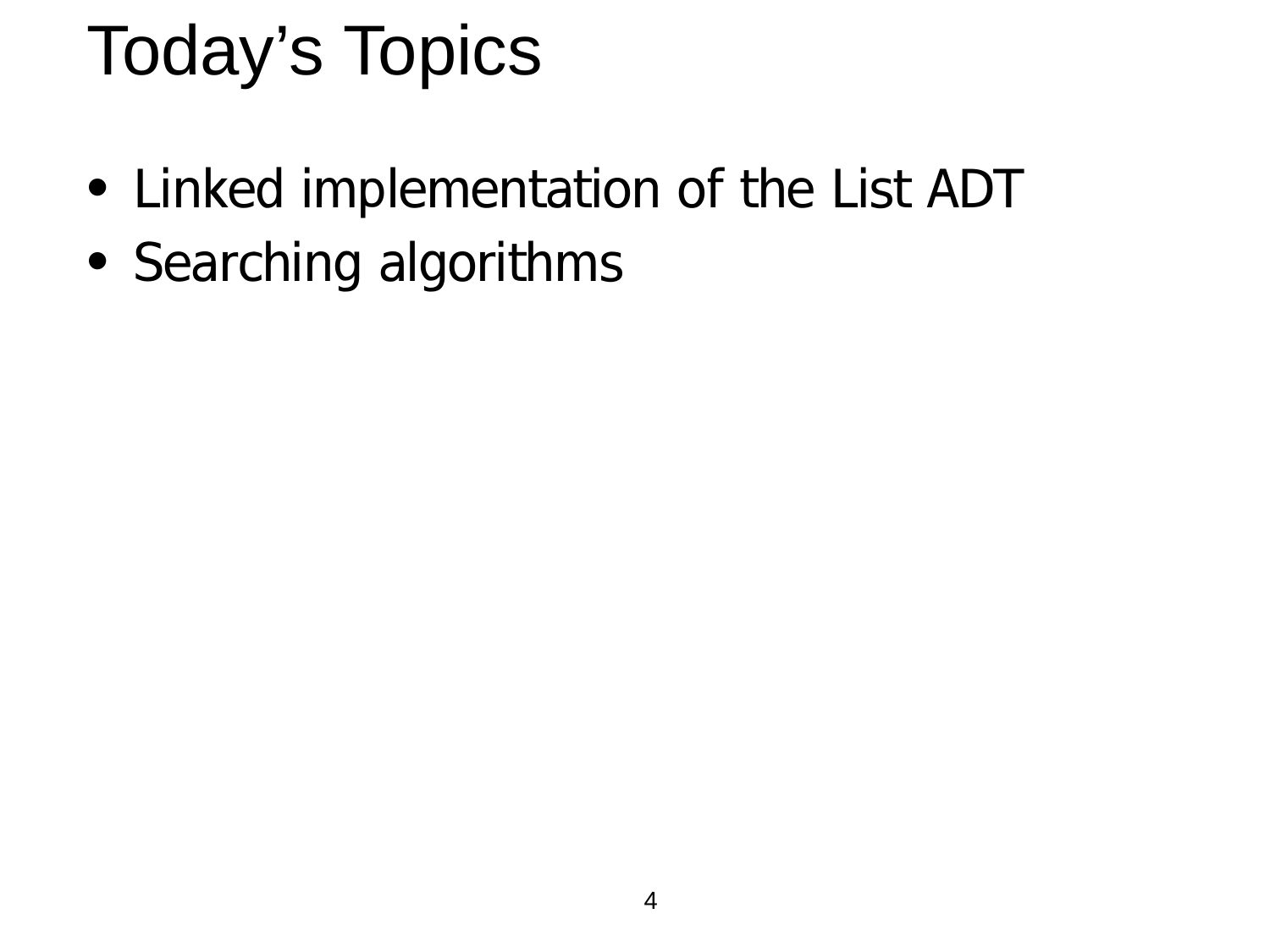

# Today’s Topics
Linked implementation of the List ADT
Searching algorithms

4